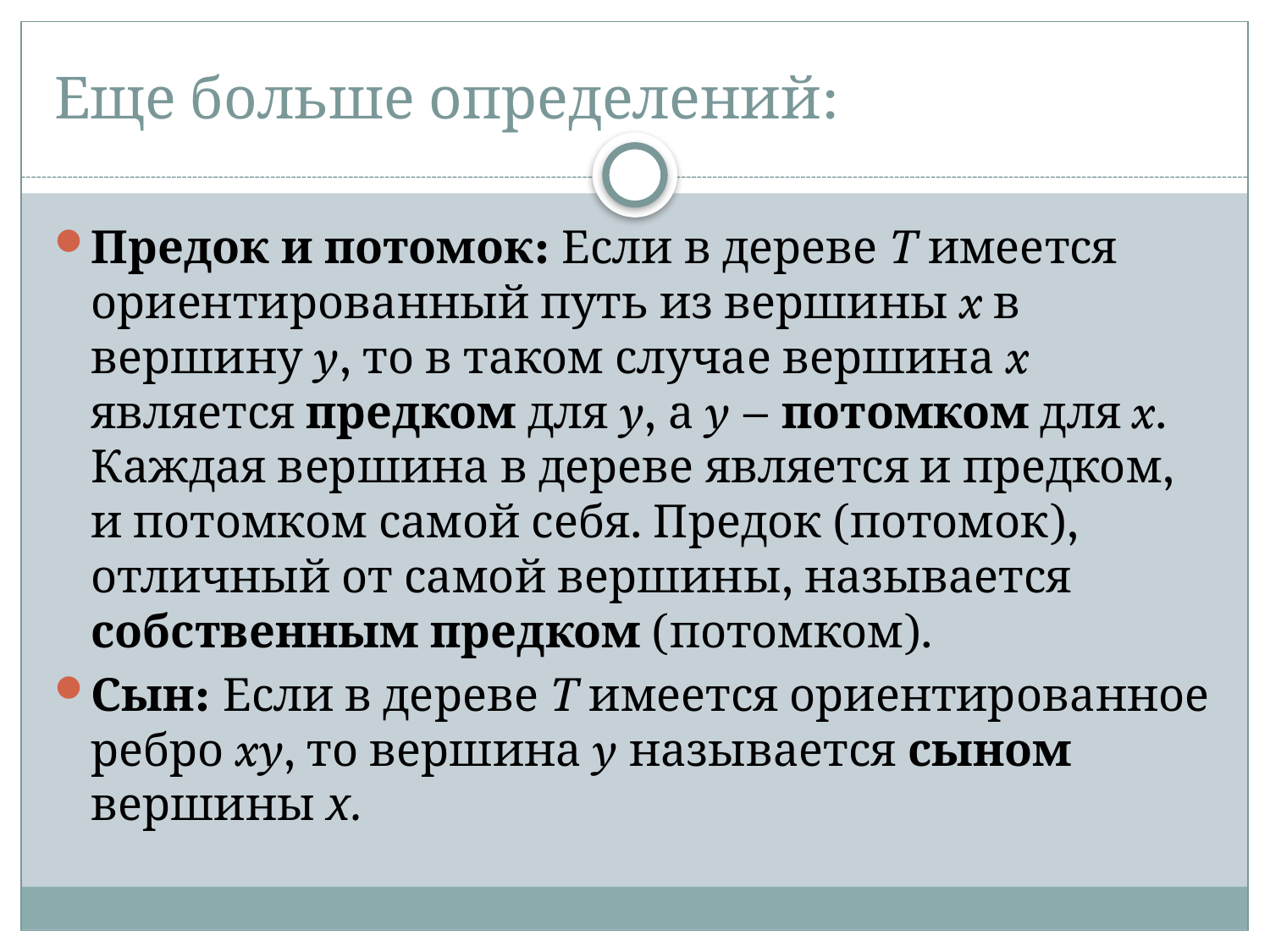

# Еще больше определений:
Предок и потомок: Если в дереве Т имеется ориентированный путь из вершины x в вершину y, то в таком случае вершина x является предком для y, а y – потомком для x. Каждая вершина в дереве является и предком, и потомком самой себя. Предок (потомок), отличный от самой вершины, называется собственным предком (потомком).
Сын: Если в дереве Т имеется ориентированное ребро xy, то вершина y называется сыном вершины х.